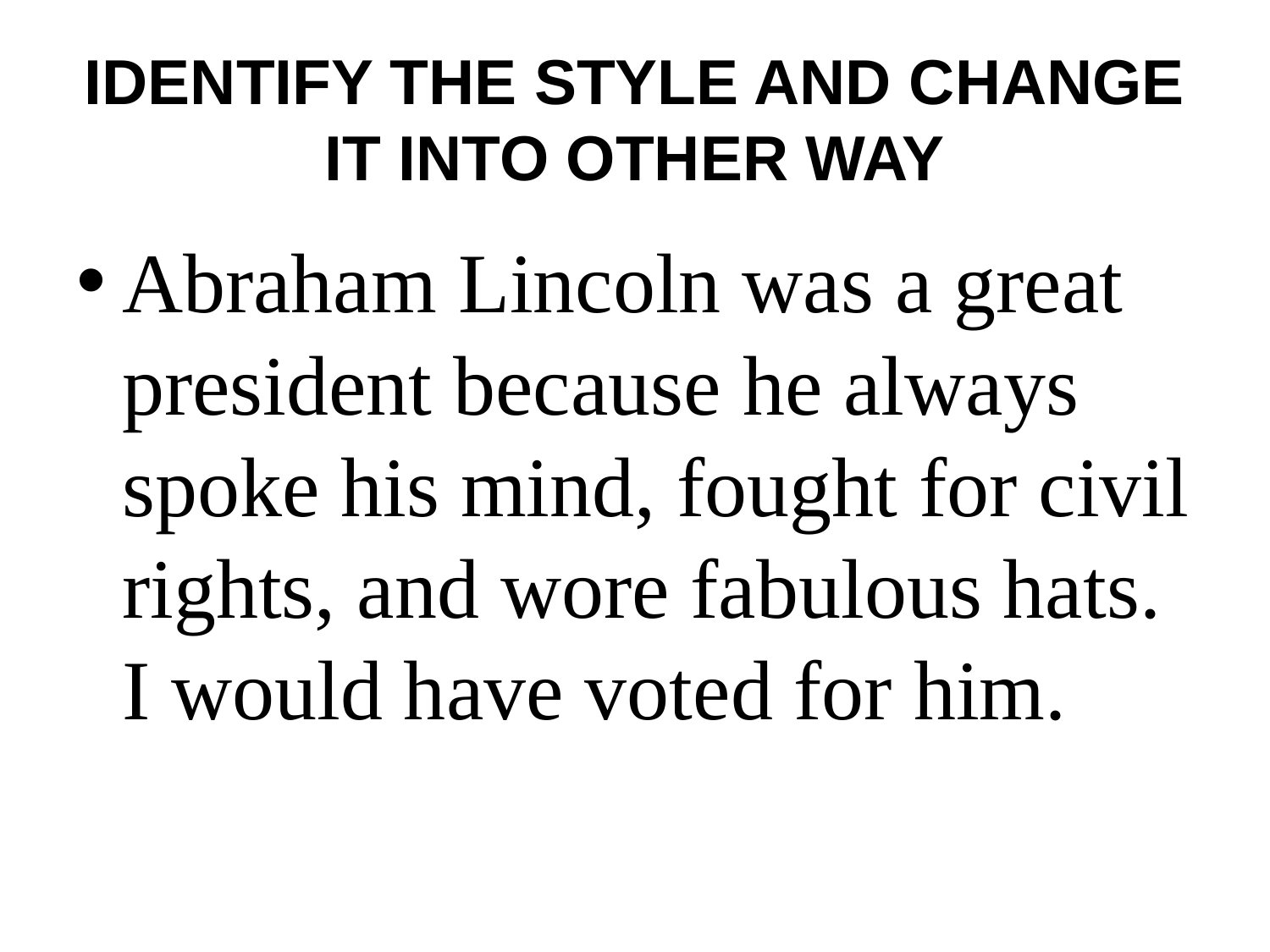

# IDENTIFY THE STYLE AND CHANGE IT INTO OTHER WAY
Abraham Lincoln was a great president because he always spoke his mind, fought for civil rights, and wore fabulous hats. I would have voted for him.